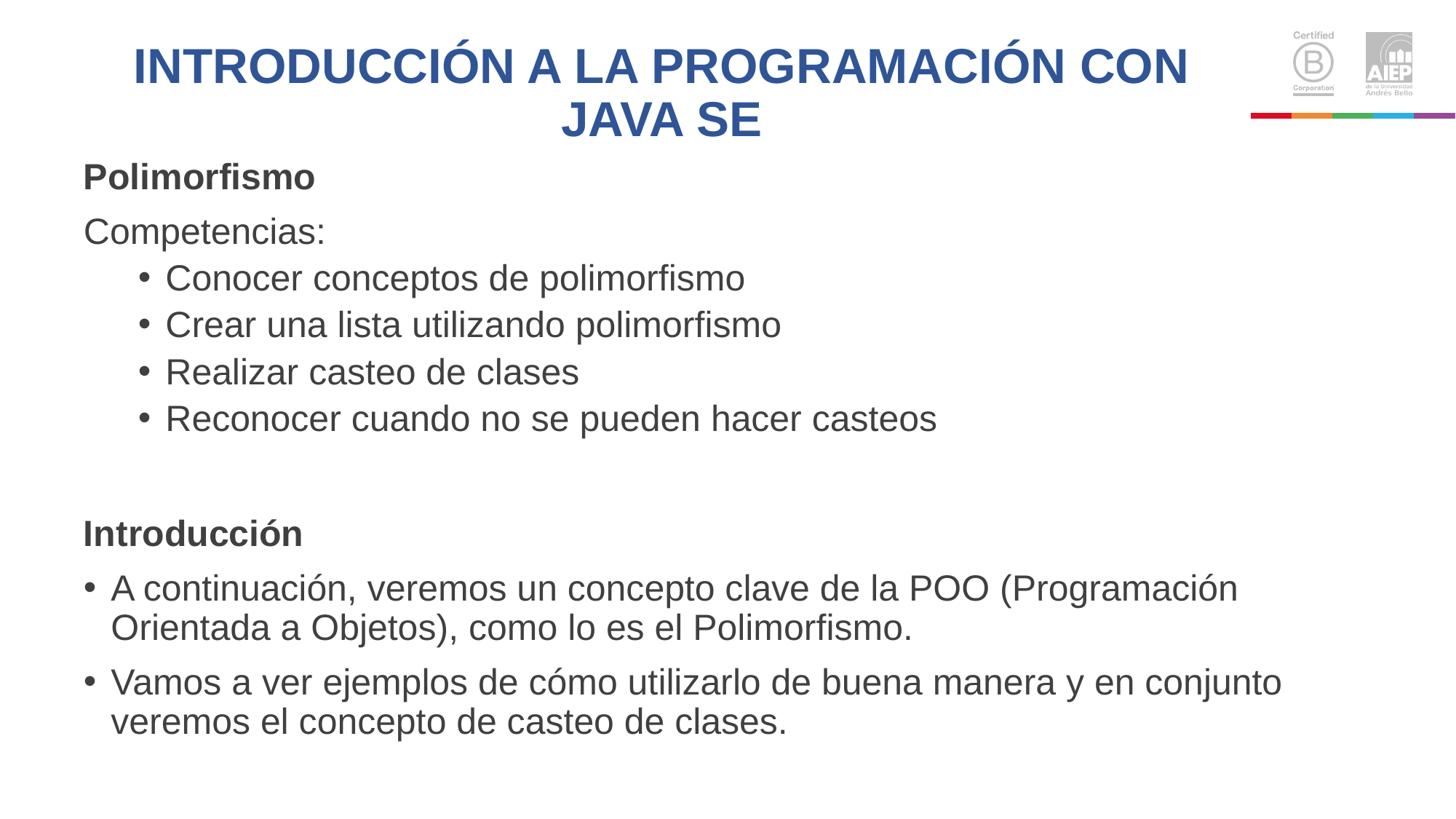

# INTRODUCCIÓN A LA PROGRAMACIÓN CON JAVA SE
Polimorfismo
Competencias:
Conocer conceptos de polimorfismo
Crear una lista utilizando polimorfismo
Realizar casteo de clases
Reconocer cuando no se pueden hacer casteos

Introducción
A continuación, veremos un concepto clave de la POO (Programación Orientada a Objetos), como lo es el Polimorfismo.
Vamos a ver ejemplos de cómo utilizarlo de buena manera y en conjunto veremos el concepto de casteo de clases.